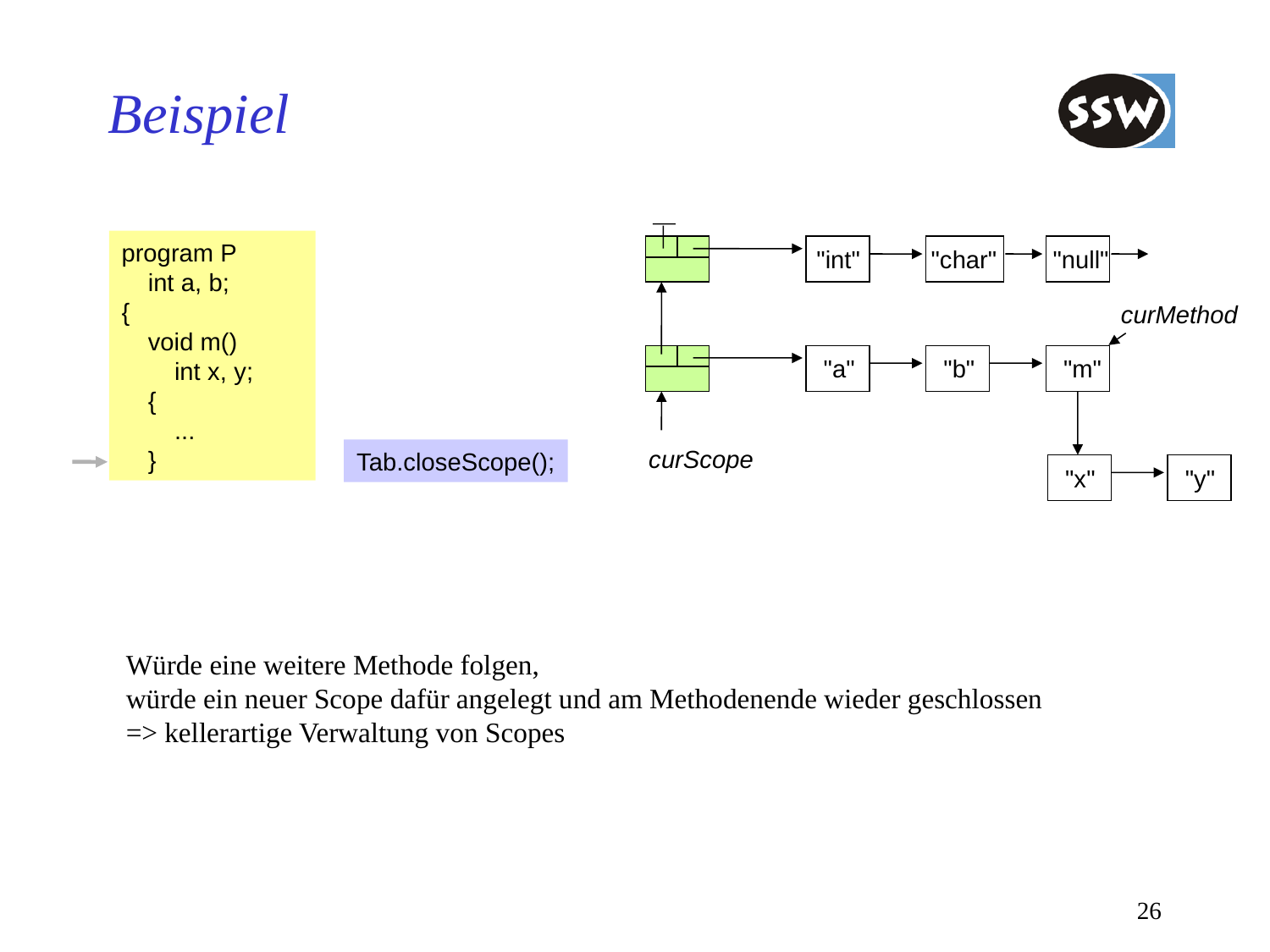

# Beispiel

program P
	int a, b;
{
	void m()
		int x, y;
	{
		...
	}

"int"
"char"
"null"

curMethod

"a"
"b"
"m"

curScope
Tab.closeScope();

"x"
"y"

Würde eine weitere Methode folgen,
würde ein neuer Scope dafür angelegt und am Methodenende wieder geschlossen
=> kellerartige Verwaltung von Scopes
26